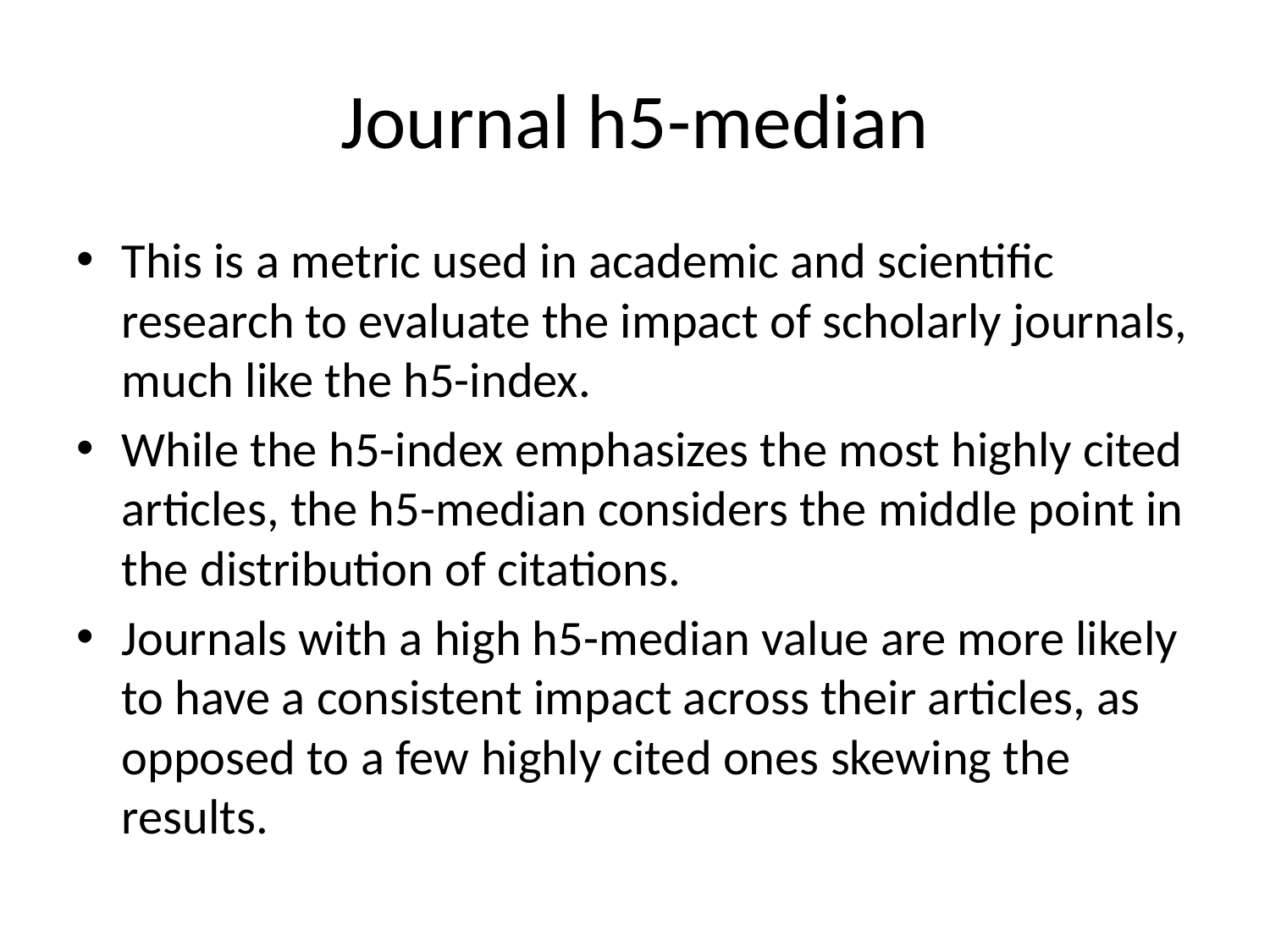

# Journal h5-median
This is a metric used in academic and scientific research to evaluate the impact of scholarly journals, much like the h5-index.
While the h5-index emphasizes the most highly cited articles, the h5-median considers the middle point in the distribution of citations.
Journals with a high h5-median value are more likely to have a consistent impact across their articles, as opposed to a few highly cited ones skewing the results.